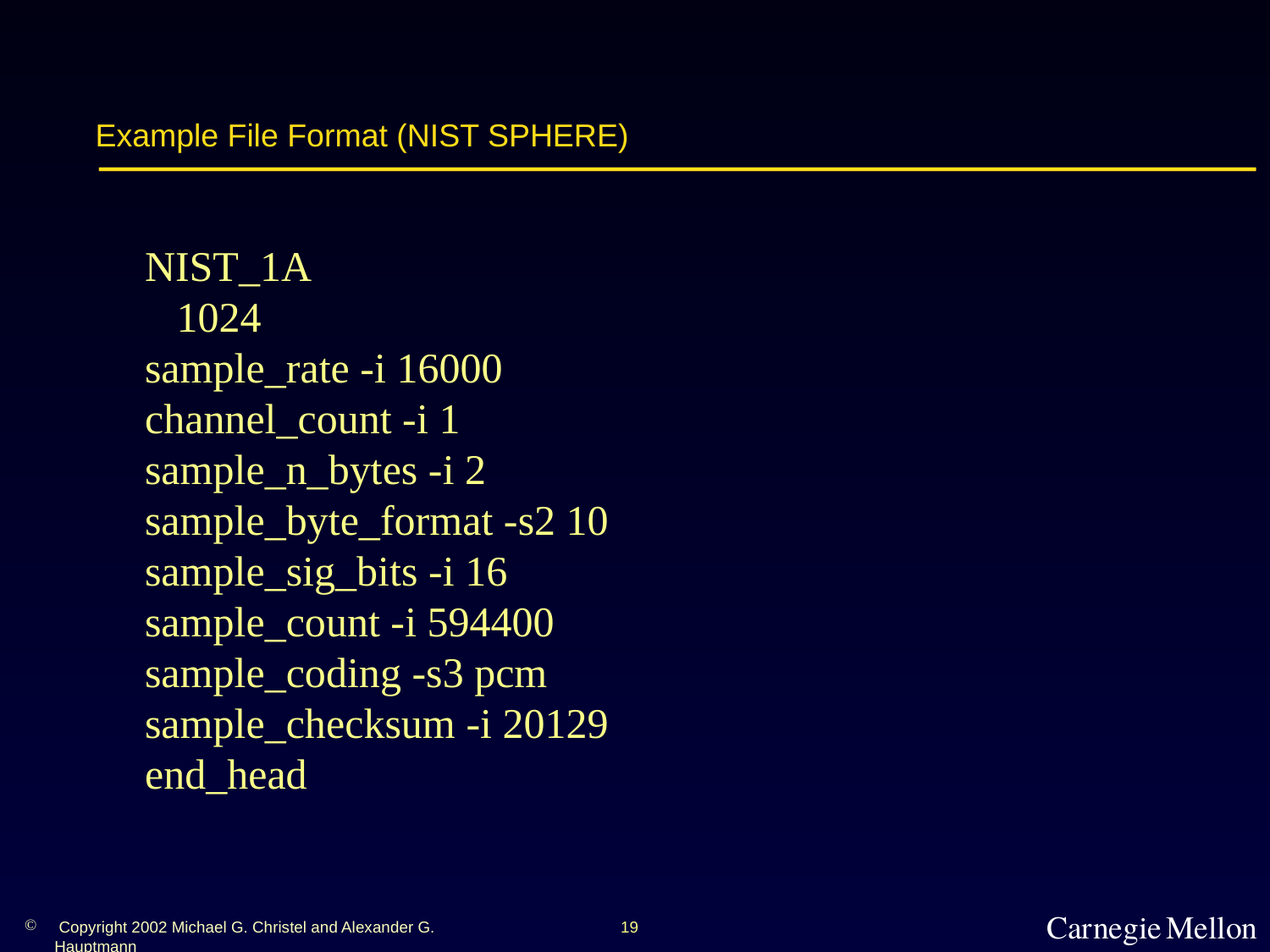

Example File Format (NIST SPHERE)

NIST_1A
   1024
sample_rate -i 16000
channel_count -i 1
sample_n_bytes -i 2
sample_byte_format -s2 10
sample_sig_bits -i 16
sample_count -i 594400
sample_coding -s3 pcm
sample_checksum -i 20129
end_head